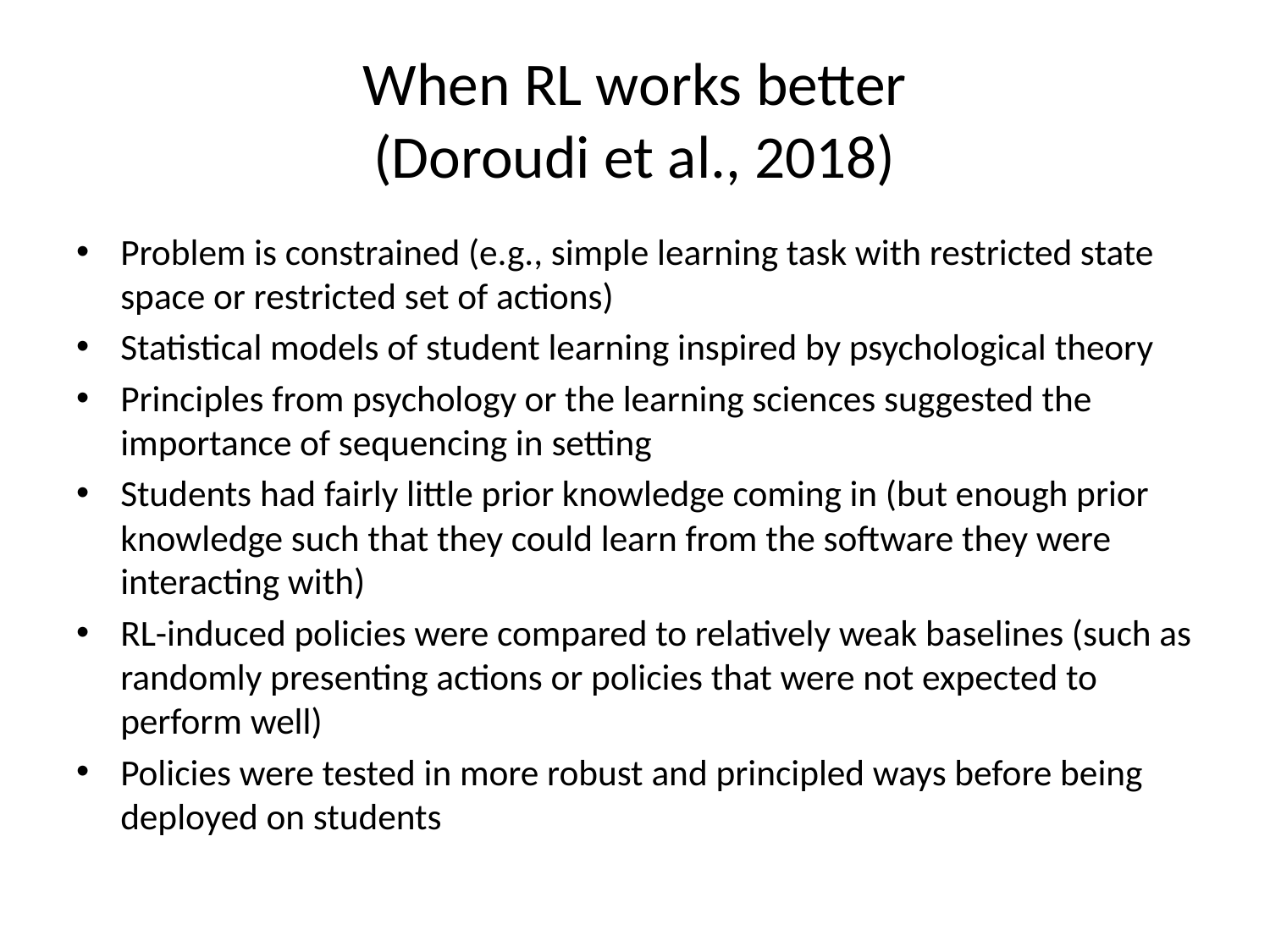

# When RL works better (Doroudi et al., 2018)
Problem is constrained (e.g., simple learning task with restricted state space or restricted set of actions)
Statistical models of student learning inspired by psychological theory
Principles from psychology or the learning sciences suggested the importance of sequencing in setting
Students had fairly little prior knowledge coming in (but enough prior knowledge such that they could learn from the software they were interacting with)
RL-induced policies were compared to relatively weak baselines (such as randomly presenting actions or policies that were not expected to perform well)
Policies were tested in more robust and principled ways before being deployed on students